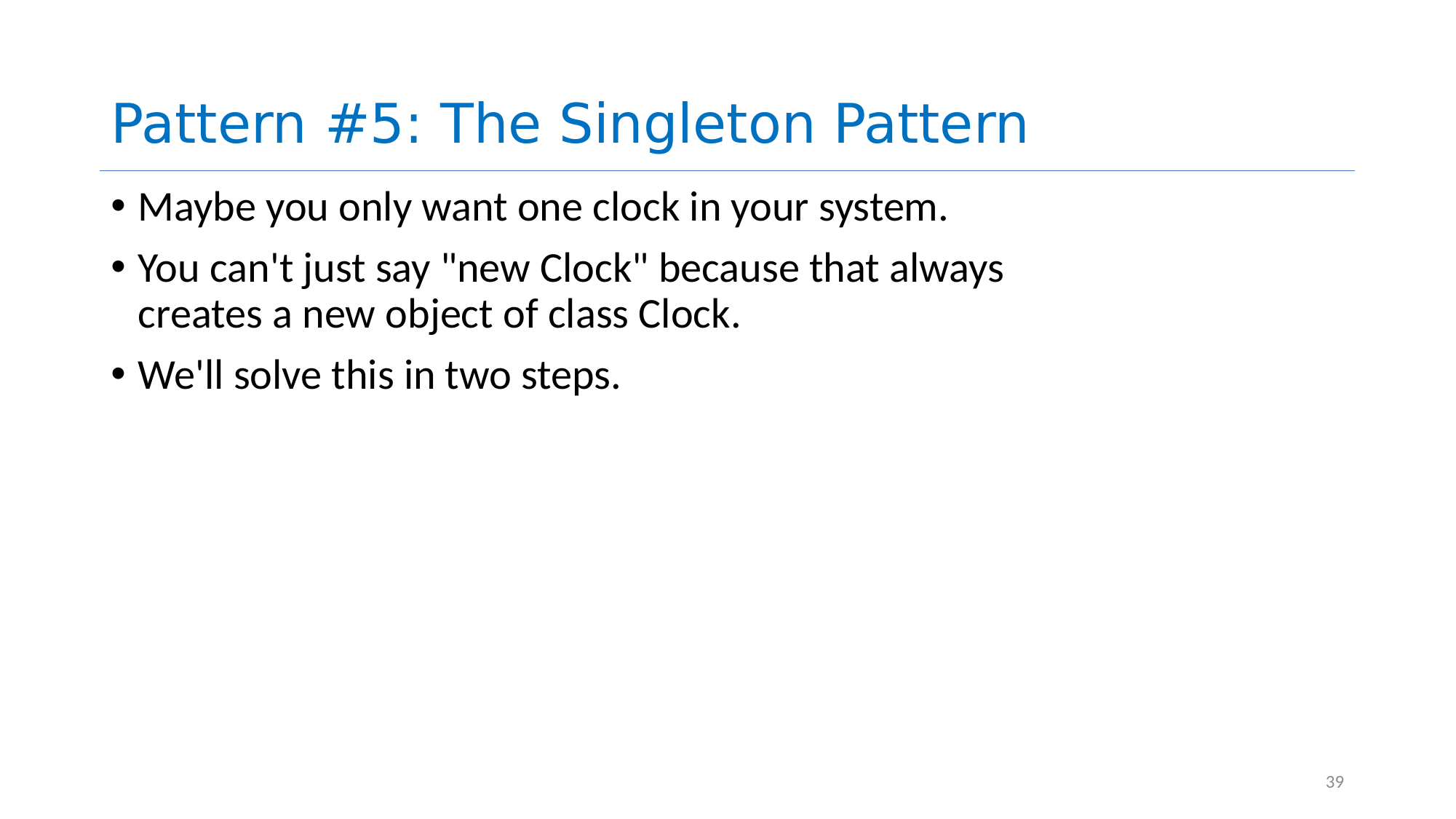

# Pattern #5: The Singleton Pattern
Maybe you only want one clock in your system.
You can't just say "new Clock" because that always creates a new object of class Clock.
We'll solve this in two steps.
39